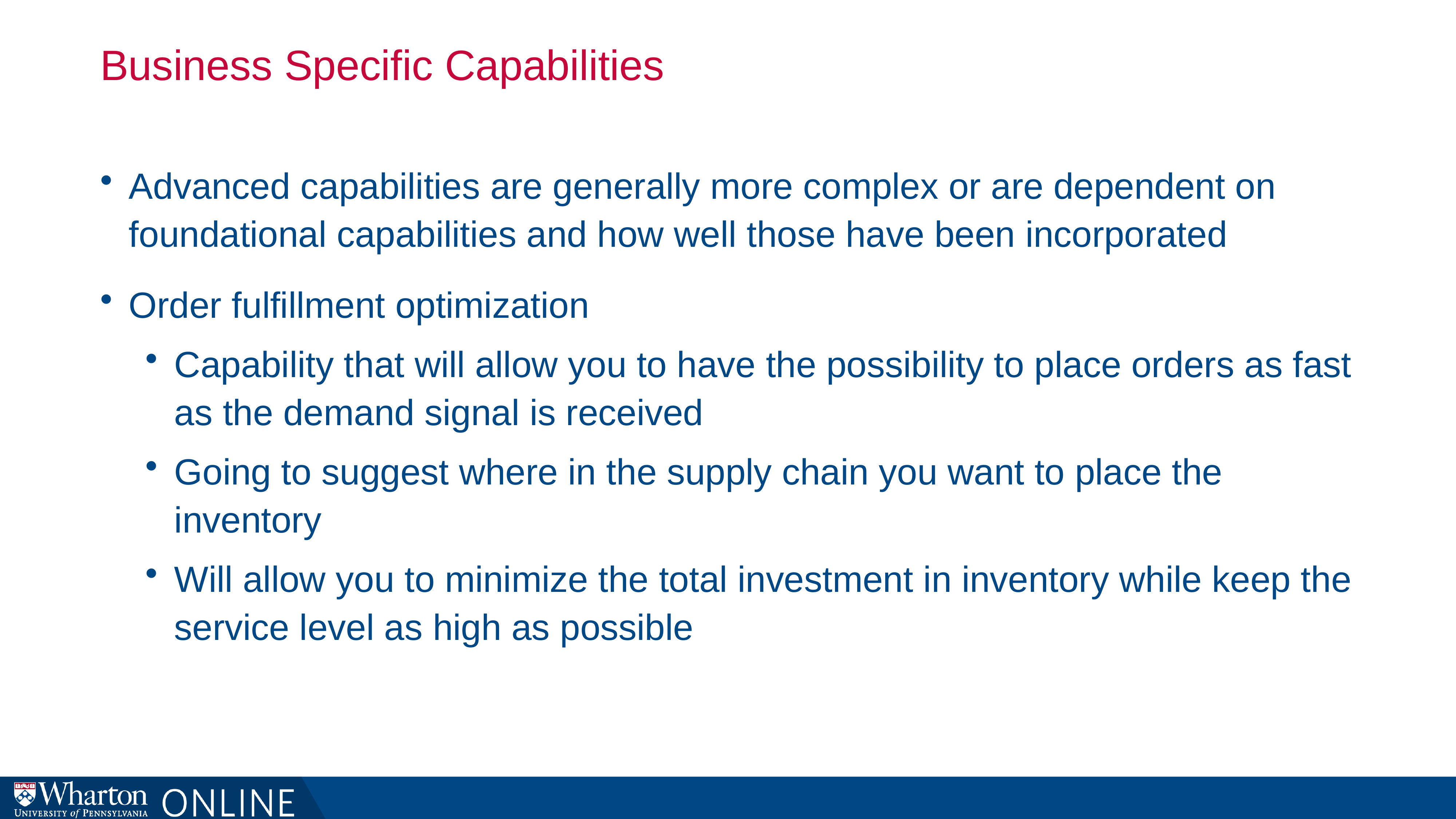

# Business Specific Capabilities
Advanced capabilities are generally more complex or are dependent on foundational capabilities and how well those have been incorporated
Order fulfillment optimization
Capability that will allow you to have the possibility to place orders as fast as the demand signal is received
Going to suggest where in the supply chain you want to place the inventory
Will allow you to minimize the total investment in inventory while keep the service level as high as possible